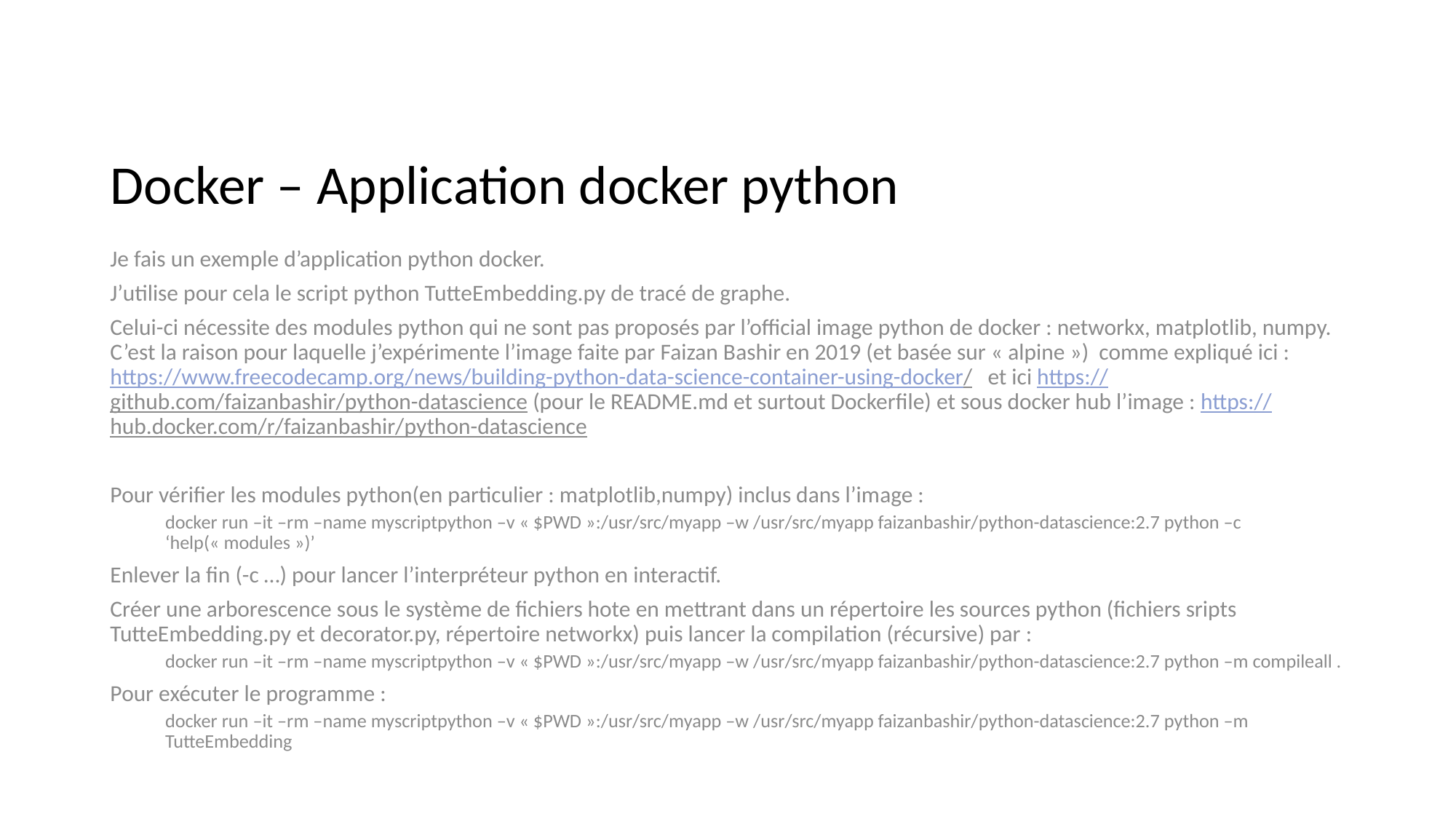

# Docker – Application docker python

Je fais un exemple d’application python docker.
J’utilise pour cela le script python TutteEmbedding.py de tracé de graphe.
Celui-ci nécessite des modules python qui ne sont pas proposés par l’official image python de docker : networkx, matplotlib, numpy. C’est la raison pour laquelle j’expérimente l’image faite par Faizan Bashir en 2019 (et basée sur « alpine »)  comme expliqué ici : https://www.freecodecamp.org/news/building-python-data-science-container-using-docker/   et ici https://github.com/faizanbashir/python-datascience (pour le README.md et surtout Dockerfile) et sous docker hub l’image : https://hub.docker.com/r/faizanbashir/python-datascience

Pour vérifier les modules python(en particulier : matplotlib,numpy) inclus dans l’image :
docker run –it –rm –name myscriptpython –v « $PWD »:/usr/src/myapp –w /usr/src/myapp faizanbashir/python-datascience:2.7 python –c  ‘help(« modules »)’
Enlever la fin (-c …) pour lancer l’interpréteur python en interactif.
Créer une arborescence sous le système de fichiers hote en mettrant dans un répertoire les sources python (fichiers sripts TutteEmbedding.py et decorator.py, répertoire networkx) puis lancer la compilation (récursive) par :
docker run –it –rm –name myscriptpython –v « $PWD »:/usr/src/myapp –w /usr/src/myapp faizanbashir/python-datascience:2.7 python –m compileall .
Pour exécuter le programme :
docker run –it –rm –name myscriptpython –v « $PWD »:/usr/src/myapp –w /usr/src/myapp faizanbashir/python-datascience:2.7 python –m TutteEmbedding